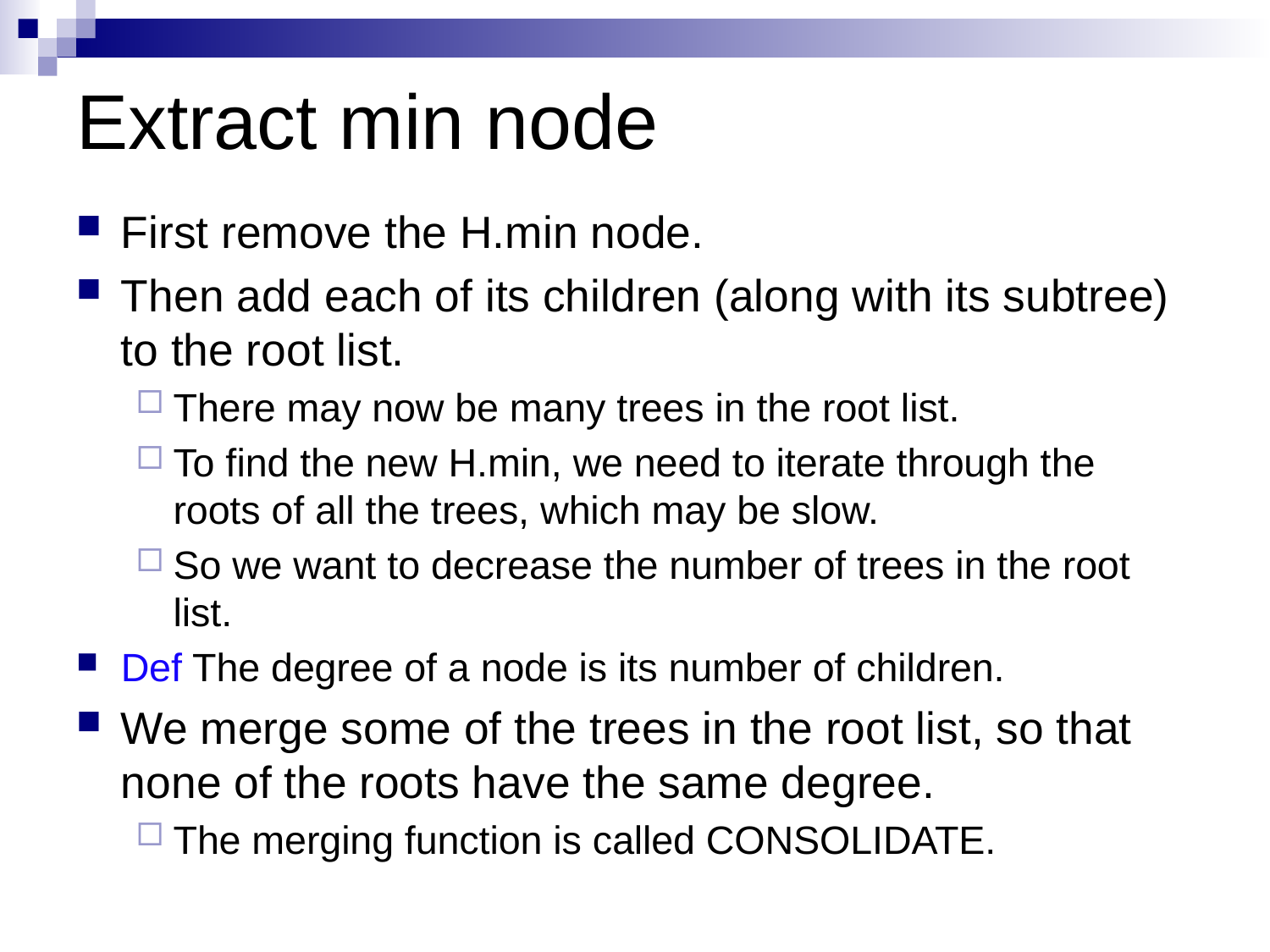

# Extract min node
First remove the H.min node.
Then add each of its children (along with its subtree) to the root list.
There may now be many trees in the root list.
To find the new H.min, we need to iterate through the roots of all the trees, which may be slow.
So we want to decrease the number of trees in the root list.
Def The degree of a node is its number of children.
We merge some of the trees in the root list, so that none of the roots have the same degree.
The merging function is called CONSOLIDATE.